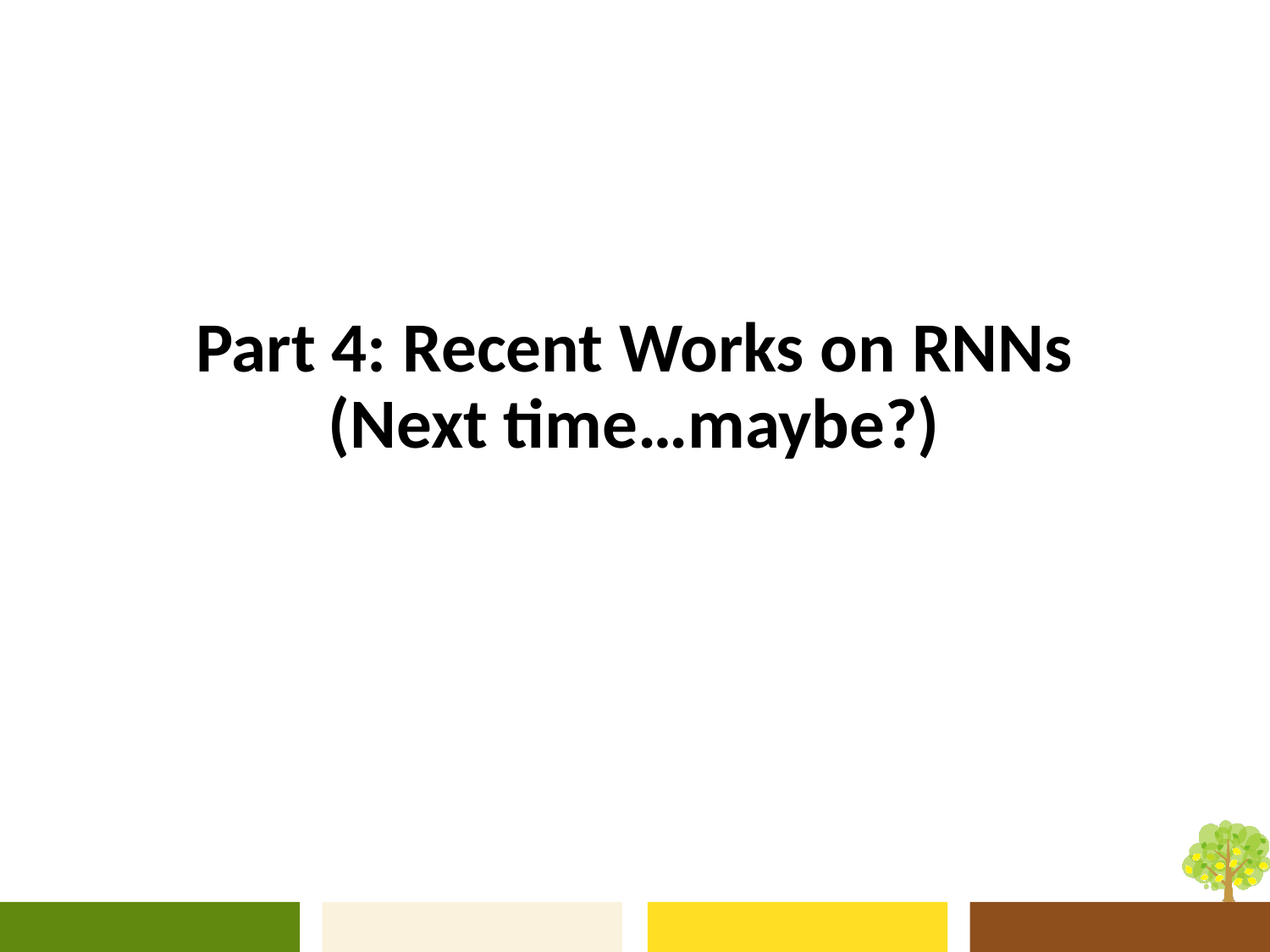

# Part 4: Recent Works on RNNs (Next time…maybe?)